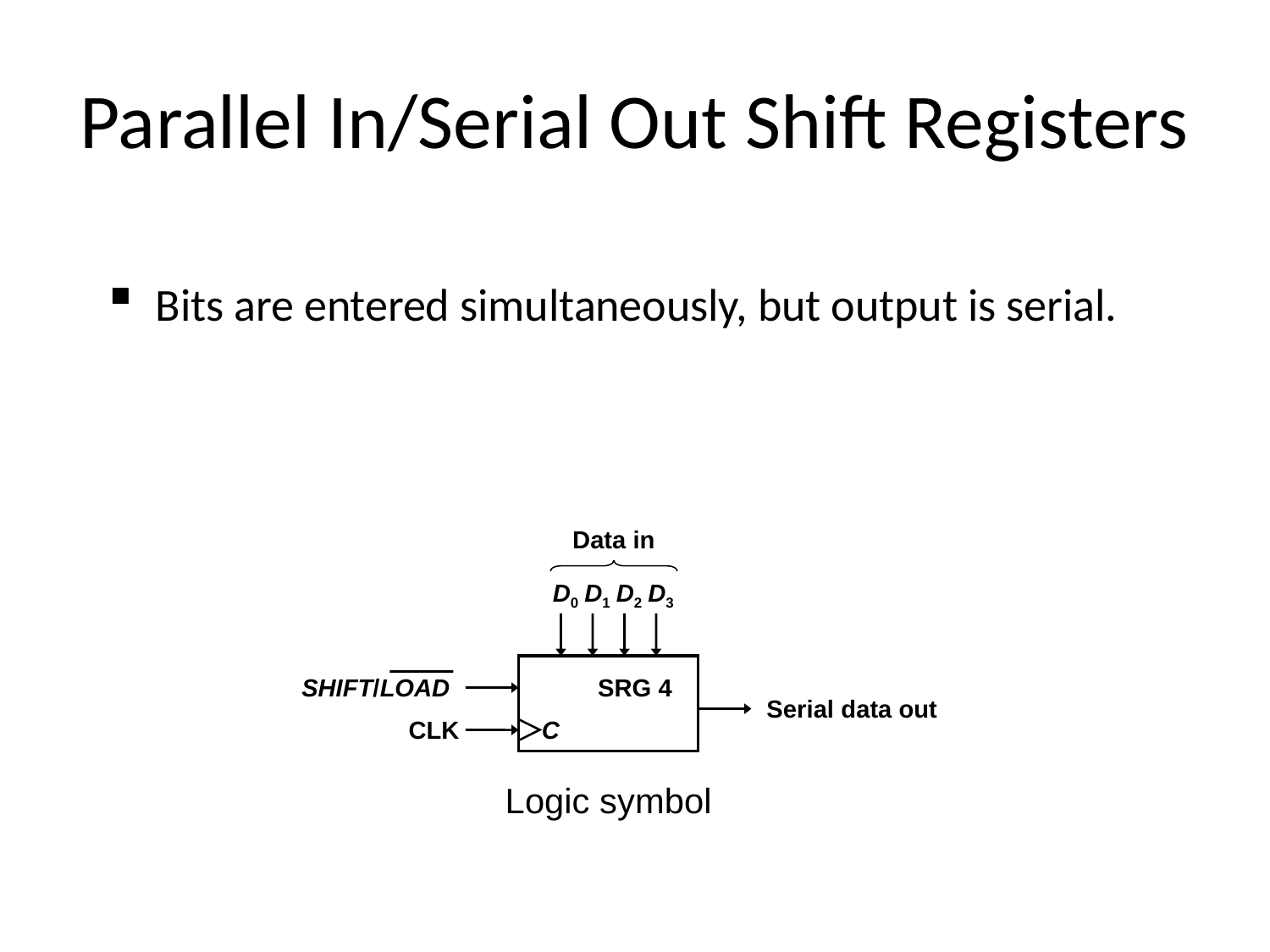

# Parallel In/Serial Out Shift Registers
Bits are entered simultaneously, but output is serial.

Data in
D0
D1
D2
D3

SHIFT/LOAD
SRG 4

Serial data out
CLK
C

Logic symbol